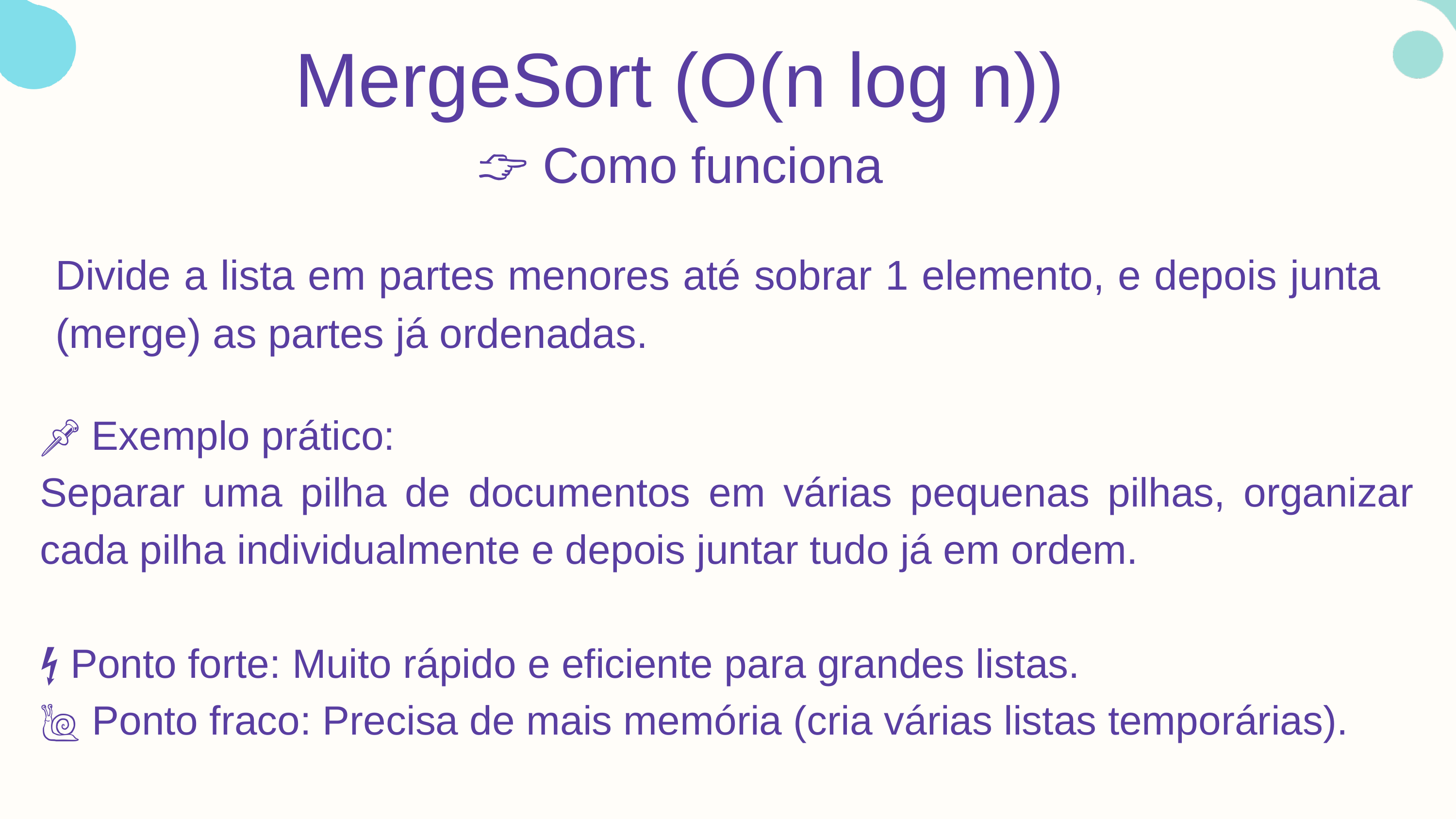

MergeSort (O(n log n))
👉 Como funciona
Divide a lista em partes menores até sobrar 1 elemento, e depois junta (merge) as partes já ordenadas.
📌 Exemplo prático:
Separar uma pilha de documentos em várias pequenas pilhas, organizar cada pilha individualmente e depois juntar tudo já em ordem.

⚡ Ponto forte: Muito rápido e eficiente para grandes listas.
🐌 Ponto fraco: Precisa de mais memória (cria várias listas temporárias).